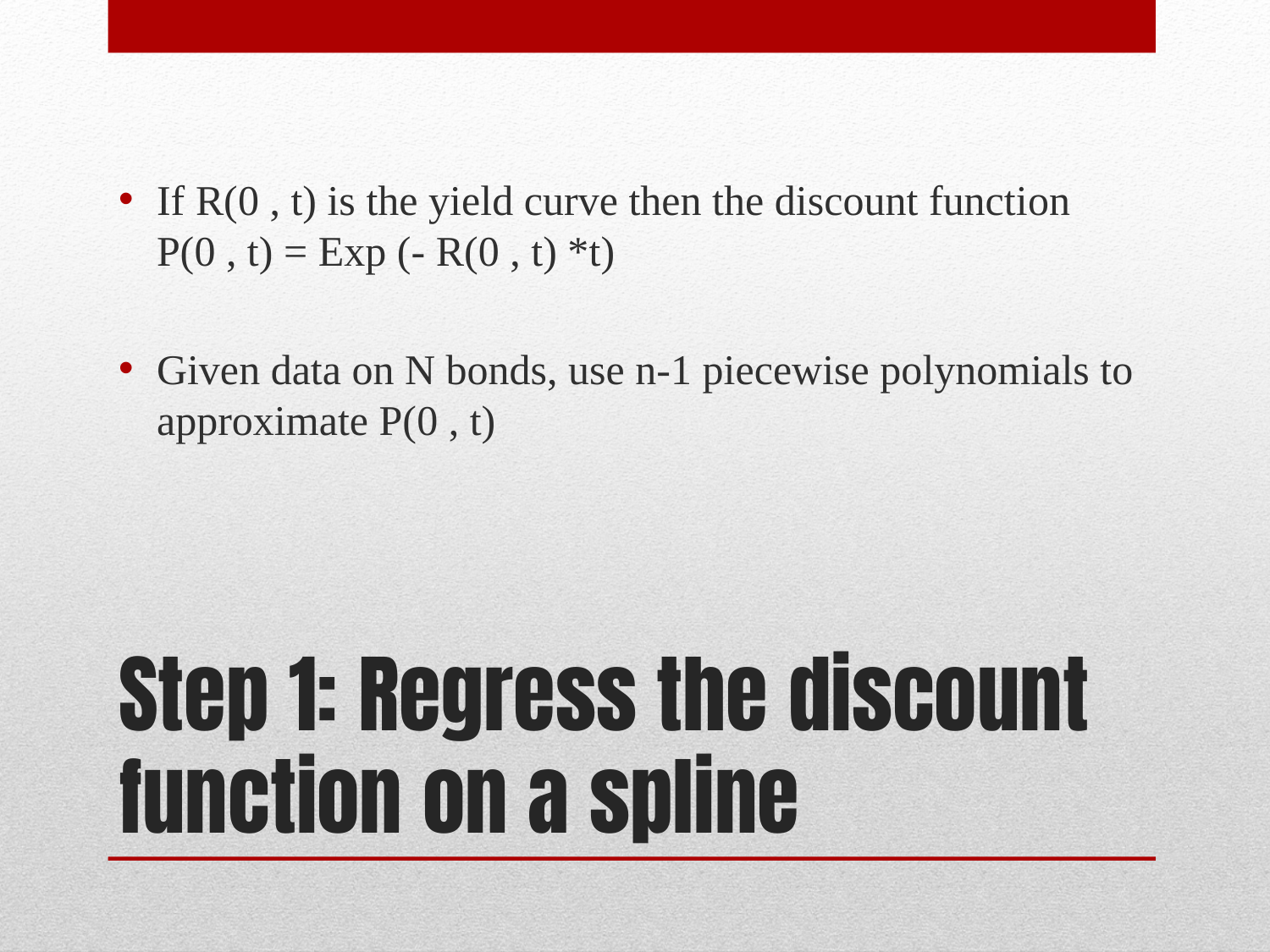

If R(0 , t) is the yield curve then the discount function  P(0 , t) = Exp (- R(0 , t) *t)

Given data on N bonds, use n-1 piecewise polynomials to approximate P(0 , t)

# Step 1: Regress the discount function on a spline